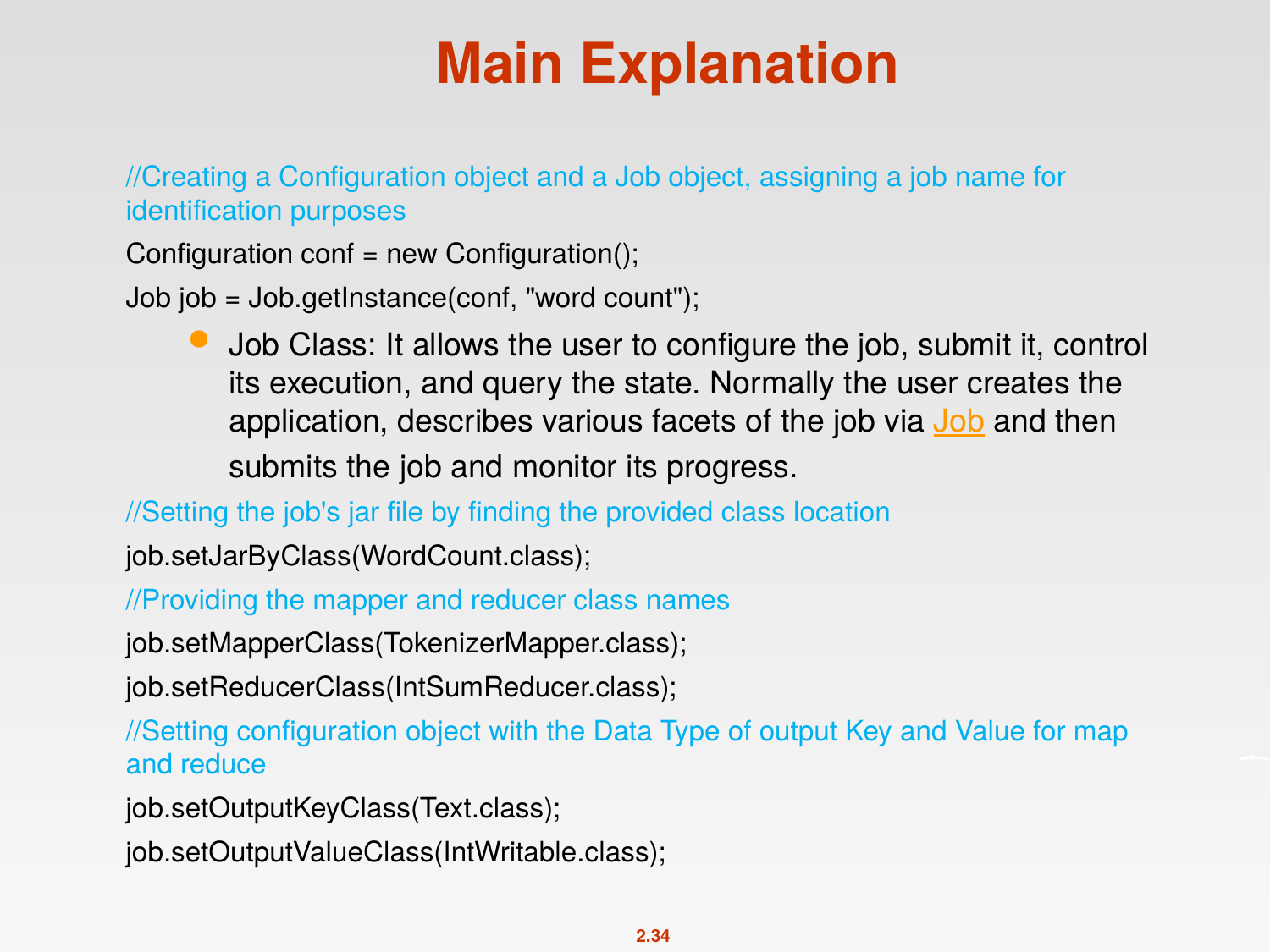

# Main Explanation
//Creating a Configuration object and a Job object, assigning a job name for identification purposes
Configuration conf = new Configuration();
Job job = Job.getInstance(conf, "word count");
Job Class: It allows the user to configure the job, submit it, control its execution, and query the state. Normally the user creates the application, describes various facets of the job via Job and then submits the job and monitor its progress.
//Setting the job's jar file by finding the provided class location
job.setJarByClass(WordCount.class);
//Providing the mapper and reducer class names
job.setMapperClass(TokenizerMapper.class);
job.setReducerClass(IntSumReducer.class);
//Setting configuration object with the Data Type of output Key and Value for map and reduce
job.setOutputKeyClass(Text.class);
job.setOutputValueClass(IntWritable.class);